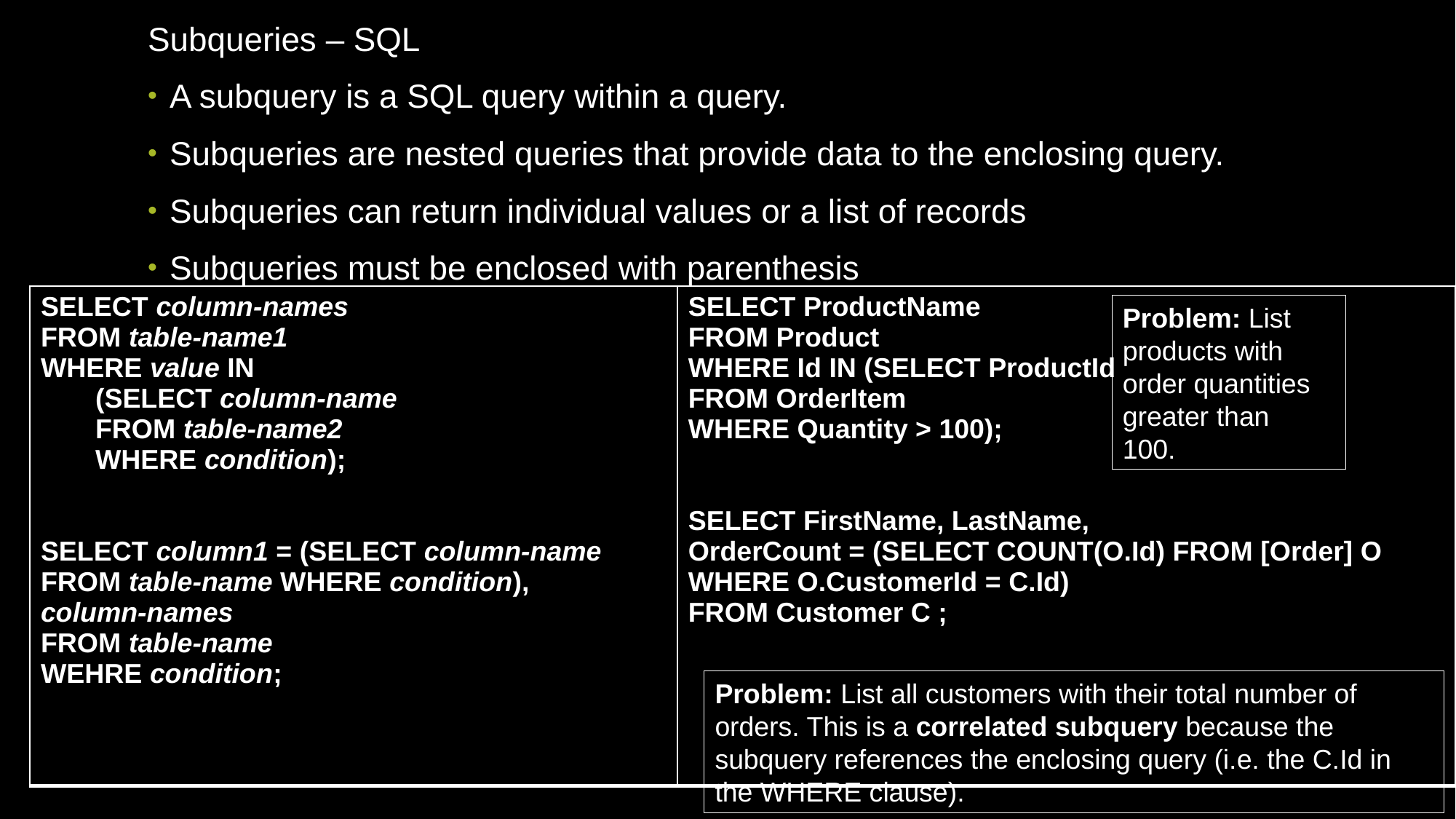

Subqueries – SQL
A subquery is a SQL query within a query.
Subqueries are nested queries that provide data to the enclosing query.
Subqueries can return individual values or a list of records
Subqueries must be enclosed with parenthesis

| SELECT column-names FROM table-name1 WHERE value IN (SELECT column-name FROM table-name2 WHERE condition); SELECT column1 = (SELECT column-name FROM table-name WHERE condition), column-names FROM table-name WEHRE condition; | SELECT ProductName FROM Product WHERE Id IN (SELECT ProductId FROM OrderItem WHERE Quantity > 100); SELECT FirstName, LastName, OrderCount = (SELECT COUNT(O.Id) FROM [Order] O WHERE O.CustomerId = C.Id) FROM Customer C ; |
| --- | --- |
Problem: List products with order quantities greater than 100.
Problem: List all customers with their total number of orders. This is a correlated subquery because the subquery references the enclosing query (i.e. the C.Id in the WHERE clause).